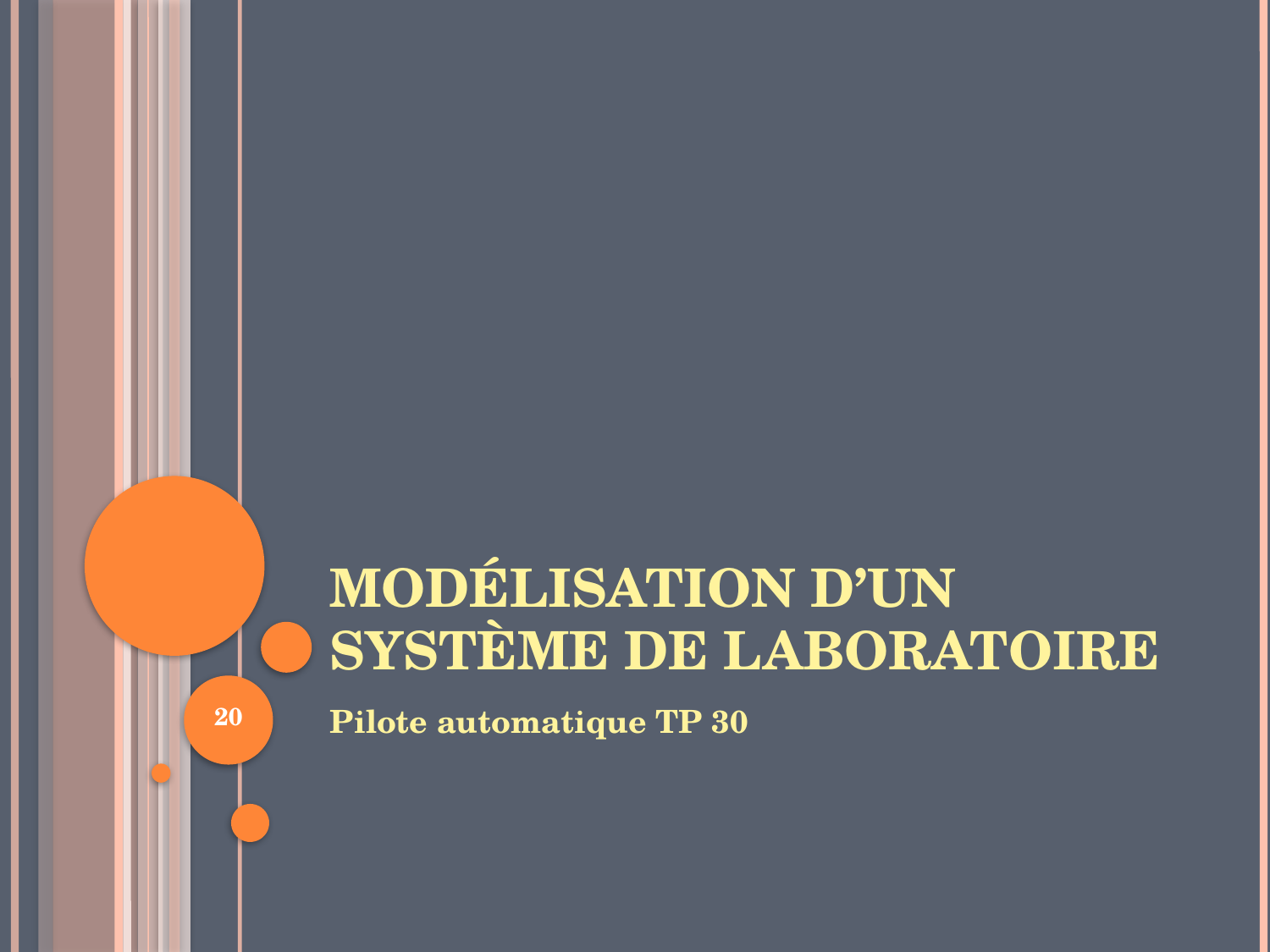

# Modélisation d’un système de laboratoire
20
Pilote automatique TP 30